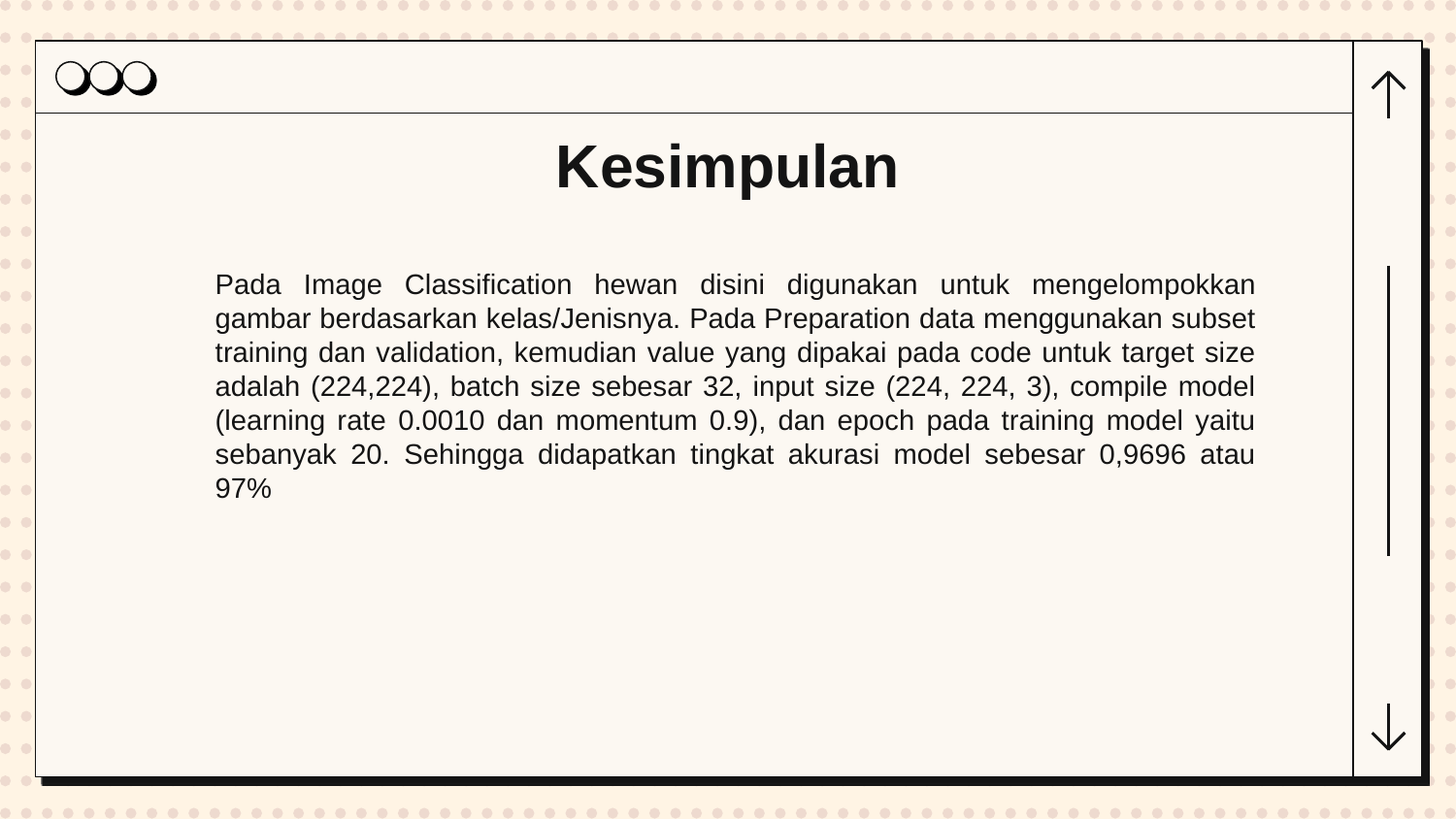

# Kesimpulan
	Pada Image Classification hewan disini digunakan untuk mengelompokkan gambar berdasarkan kelas/Jenisnya. Pada Preparation data menggunakan subset training dan validation, kemudian value yang dipakai pada code untuk target size adalah (224,224), batch size sebesar 32, input size (224, 224, 3), compile model (learning rate 0.0010 dan momentum 0.9), dan epoch pada training model yaitu sebanyak 20. Sehingga didapatkan tingkat akurasi model sebesar 0,9696 atau 97%